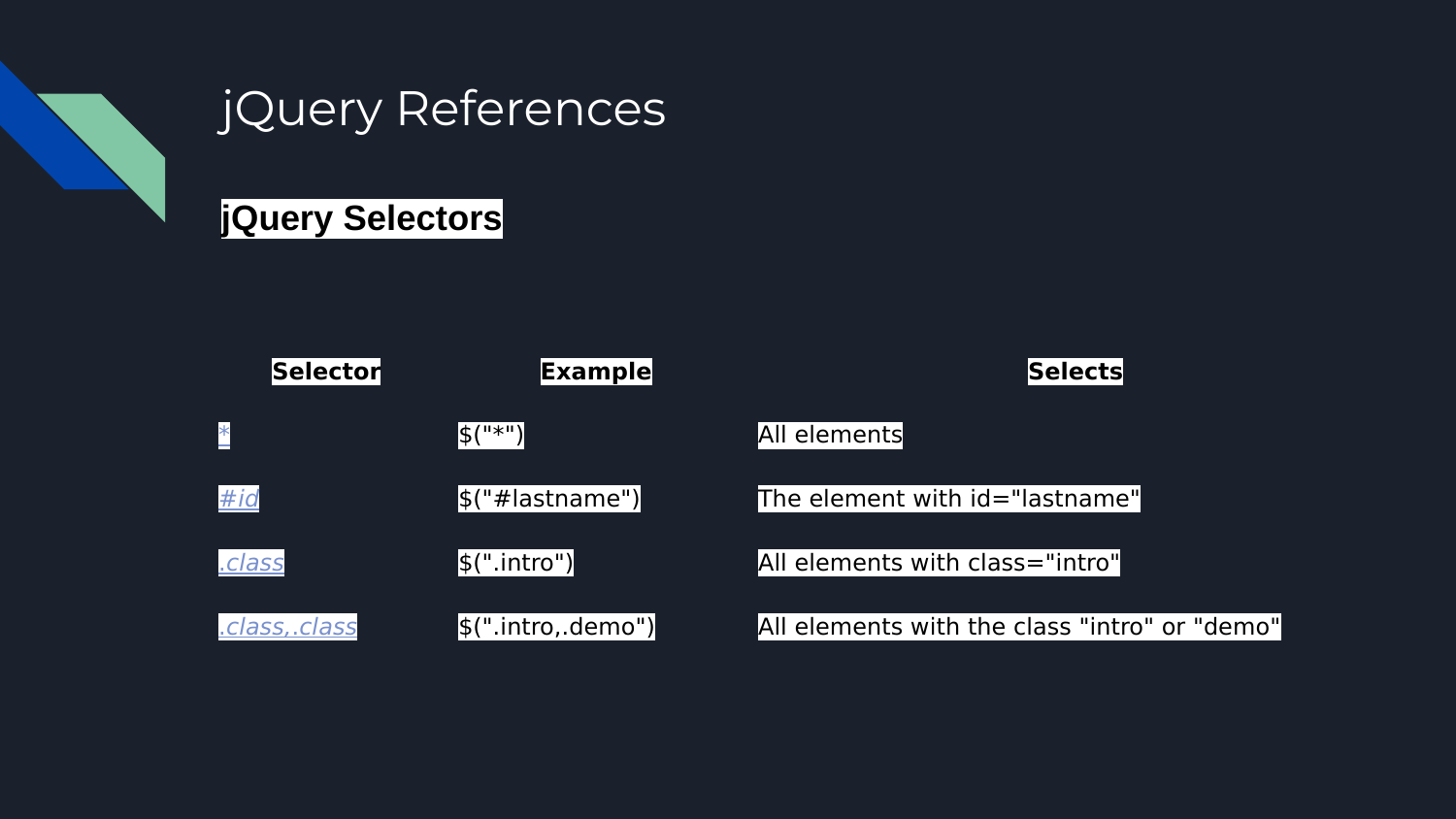

# jQuery References
jQuery Selectors

| Selector | Example | Selects |
| --- | --- | --- |
| \* | $("\*") | All elements |
| #id | $("#lastname") | The element with id="lastname" |
| .class | $(".intro") | All elements with class="intro" |
| .class,.class | $(".intro,.demo") | All elements with the class "intro" or "demo" |